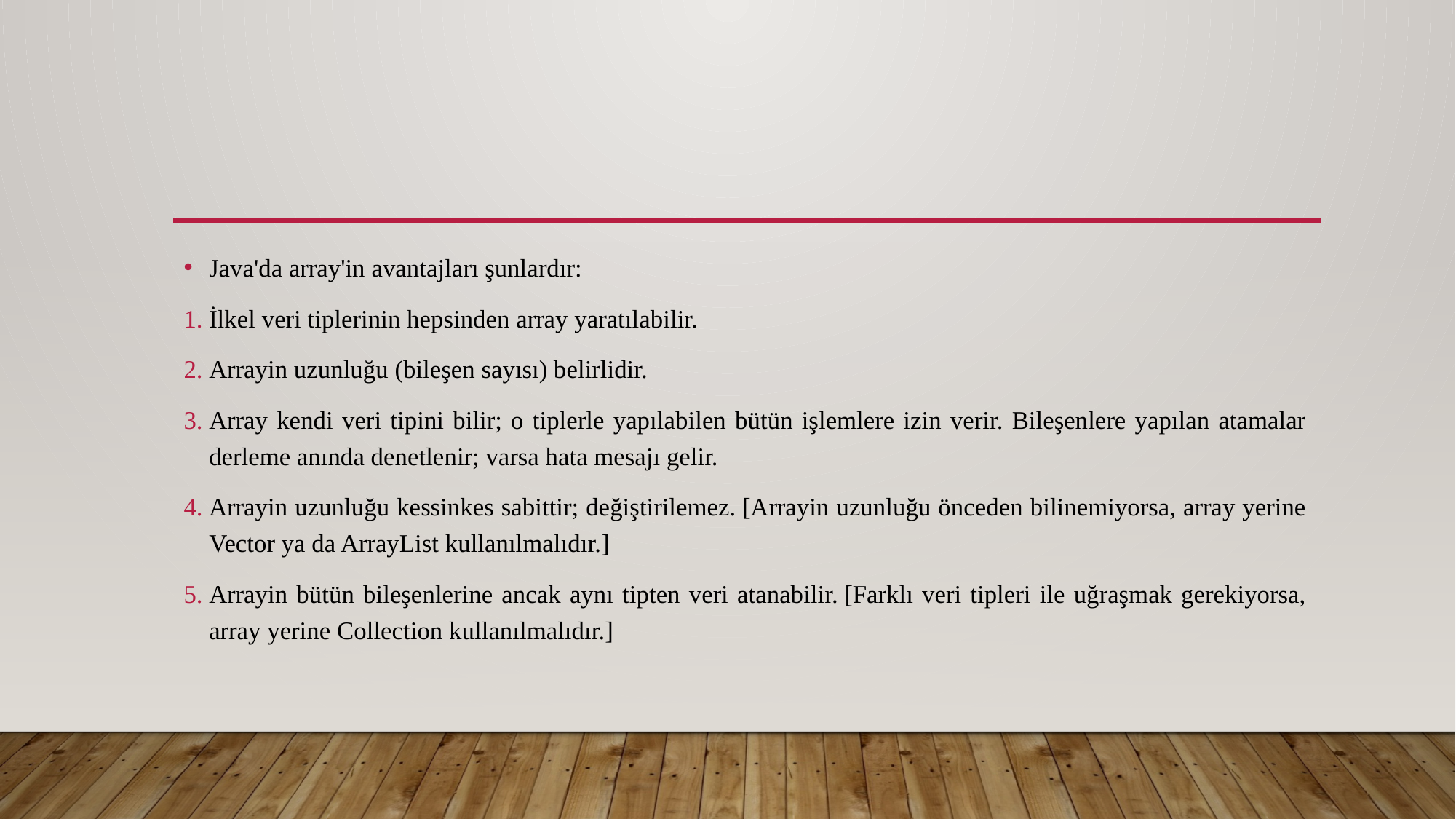

32
Java'da array'in avantajları şunlardır:
İlkel veri tiplerinin hepsinden array yaratılabilir.
Arrayin uzunluğu (bileşen sayısı) belirlidir.
Array kendi veri tipini bilir; o tiplerle yapılabilen bütün işlemlere izin verir. Bileşenlere yapılan atamalar derleme anında denetlenir; varsa hata mesajı gelir.
Arrayin uzunluğu kessinkes sabittir; değiştirilemez. [Arrayin uzunluğu önceden bilinemiyorsa, array yerine Vector ya da ArrayList kullanılmalıdır.]
Arrayin bütün bileşenlerine ancak aynı tipten veri atanabilir. [Farklı veri tipleri ile uğraşmak gerekiyorsa, array yerine Collection kullanılmalıdır.]